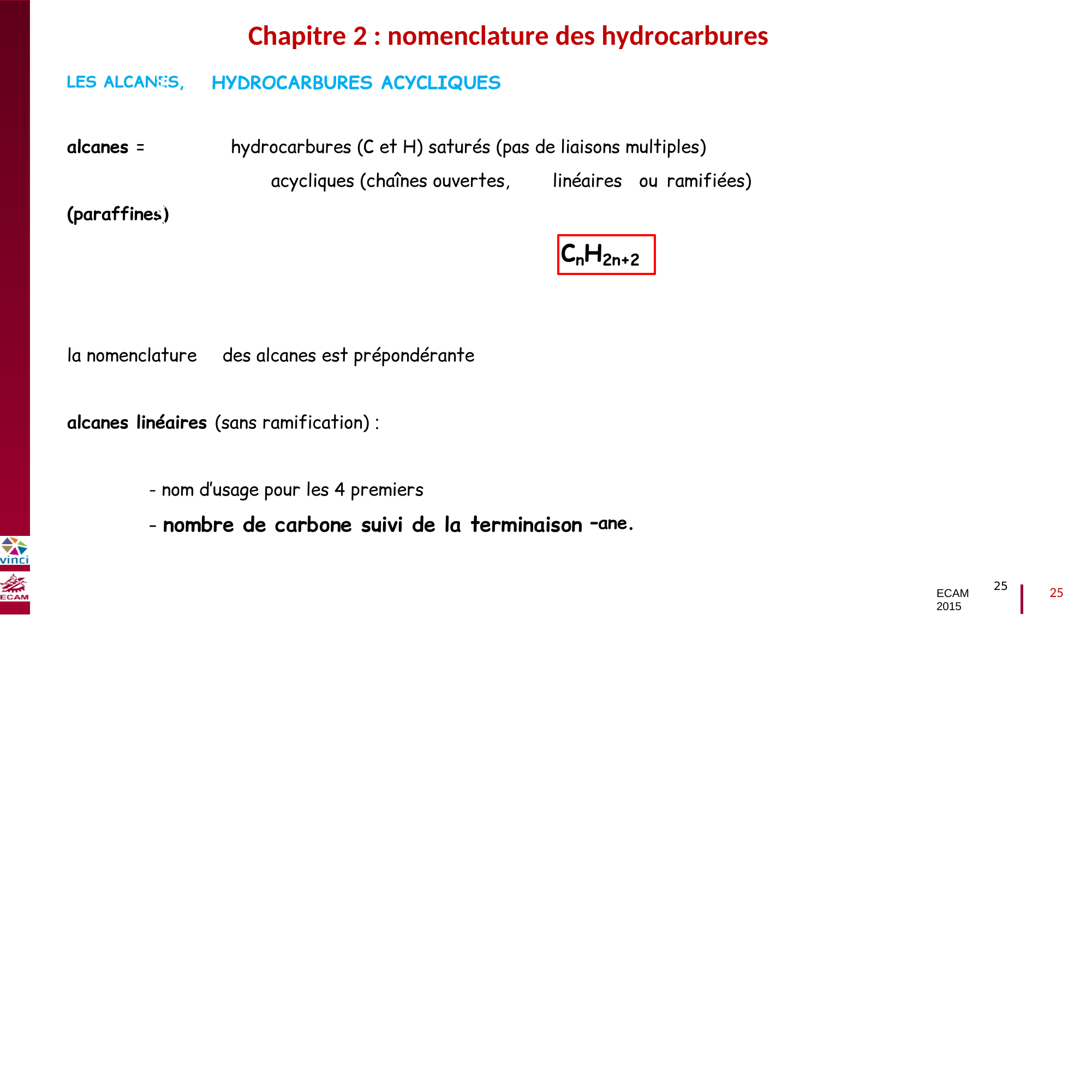

Chapitre 2 : nomenclature des hydrocarbures
HYDROCARBURES ACYCLIQUES
LES ALCANES,
alcanes =
hydrocarbures (C et H) saturés (pas de liaisons multiples)
B2040-Chimie du vivant et environnement
acycliques (chaînes ouvertes,
linéaires
ou
ramifiées)
(paraffines)

CnH2n+2
la nomenclature
des alcanes est prépondérante
alcanes linéaires (sans ramification) :
- nom d’usage pour les 4 premiers
- nombre de carbone suivi de la terminaison
–ane.

25

25
ECAM 2015